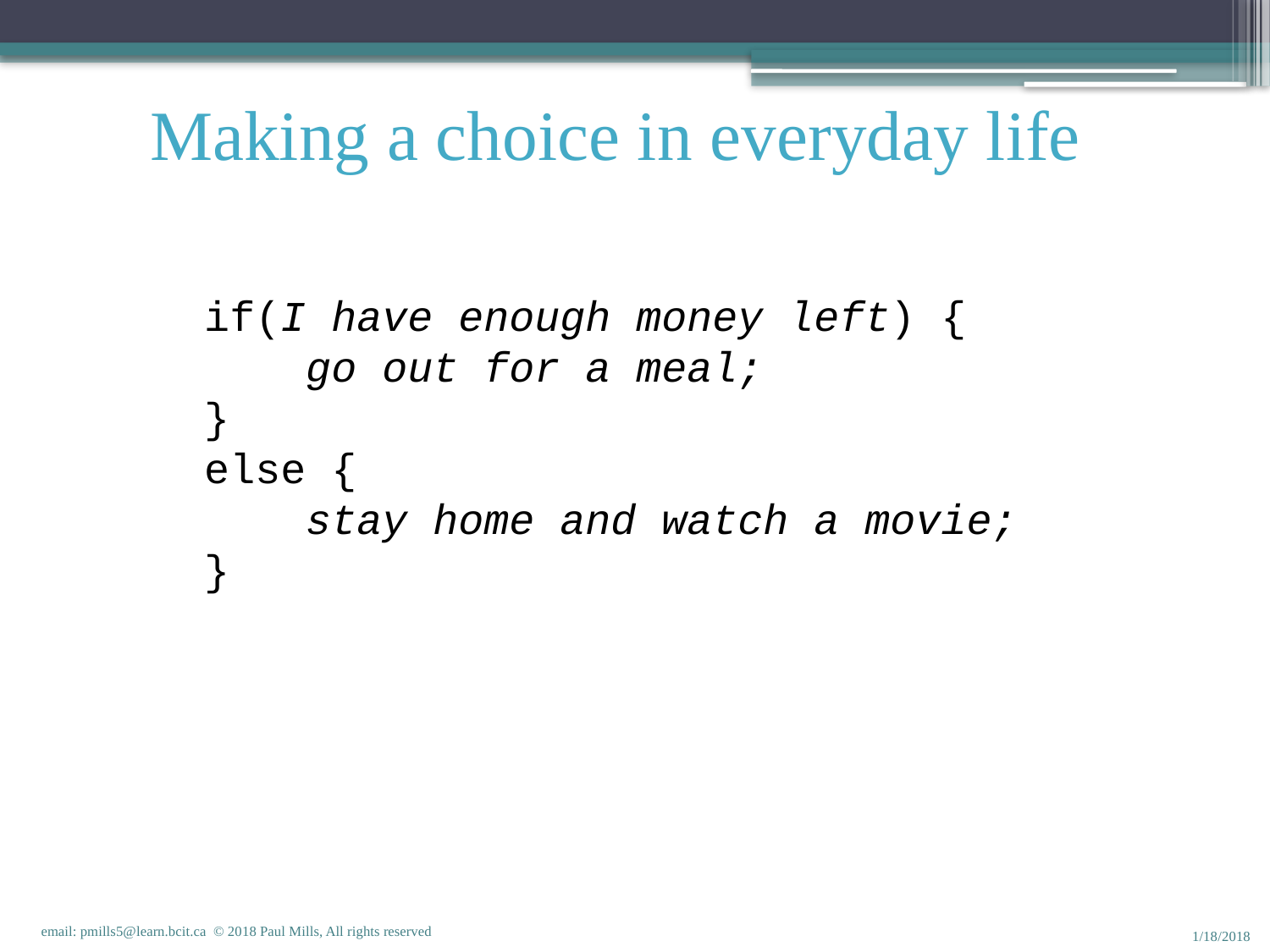

Making a choice in everyday life
if(I have enough money left) {
    go out for a meal;
}
else {
    stay home and watch a movie;
}
email: pmills5@learn.bcit.ca  © 2018 Paul Mills, All rights reserved
1/18/2018